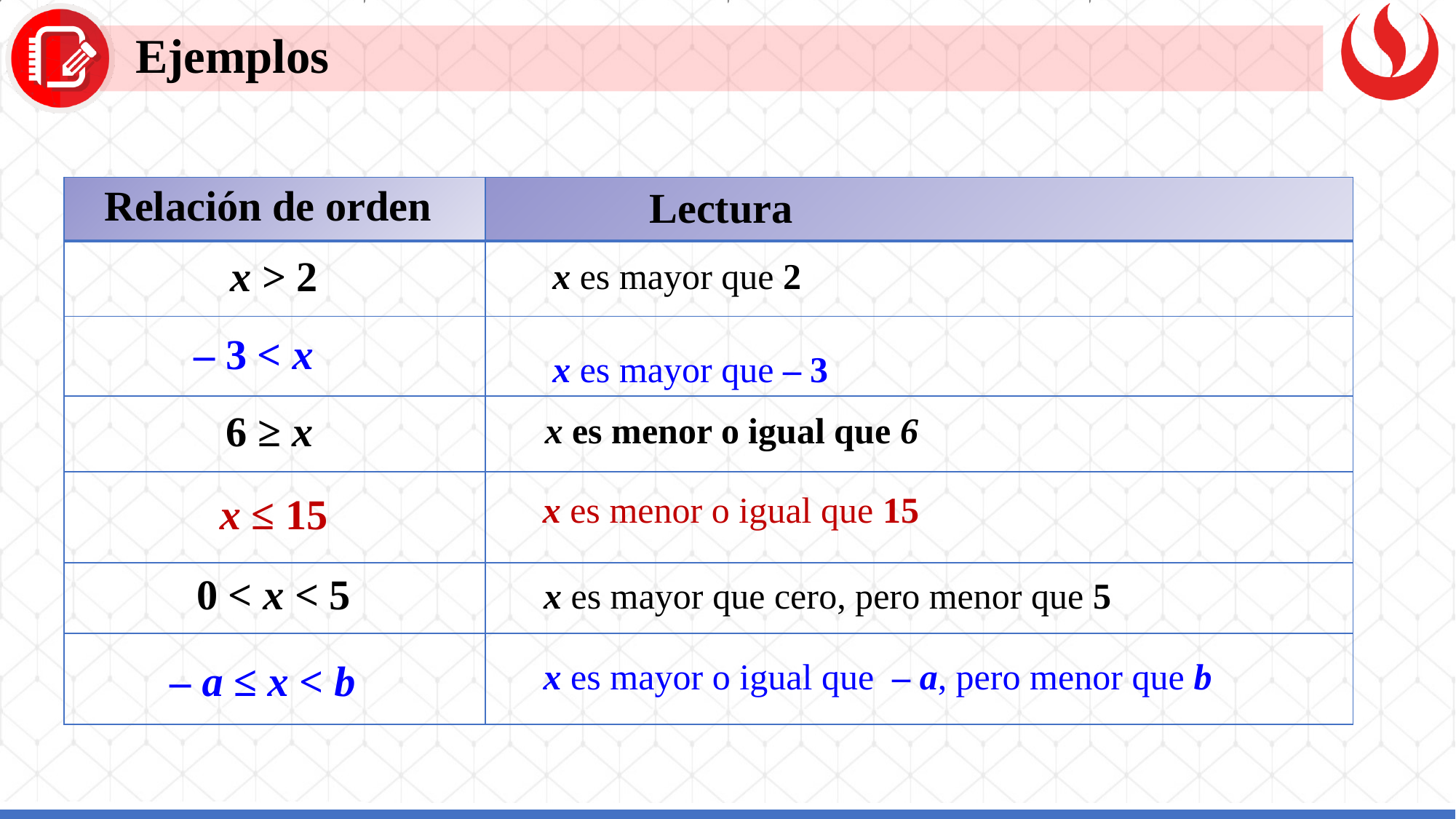

Ejemplos
|  |  |
| --- | --- |
|  |  |
|  |  |
|  |  |
|  |  |
|  |  |
|  |  |
Relación de orden
Lectura
 x > 2
x es mayor que 2
– 3 < x
x es mayor que – 3
6 ≥ x
x es menor o igual que 6
x es menor o igual que 15
x ≤ 15
0 < x < 5
x es mayor que cero, pero menor que 5
– a ≤ x < b
x es mayor o igual que  – a, pero menor que b